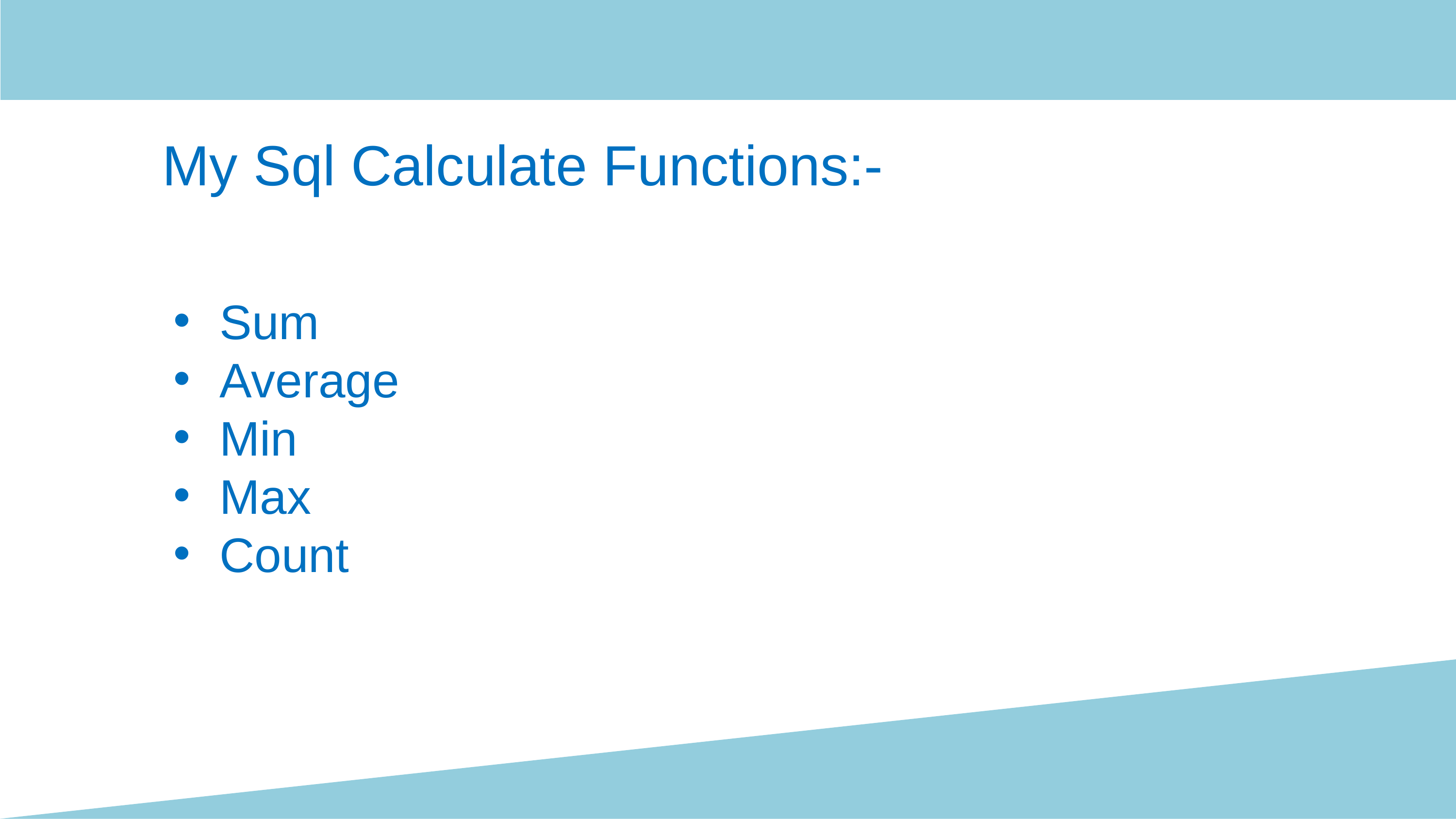

My Sql Calculate Functions:-
Sum
Average
Min
Max
Count